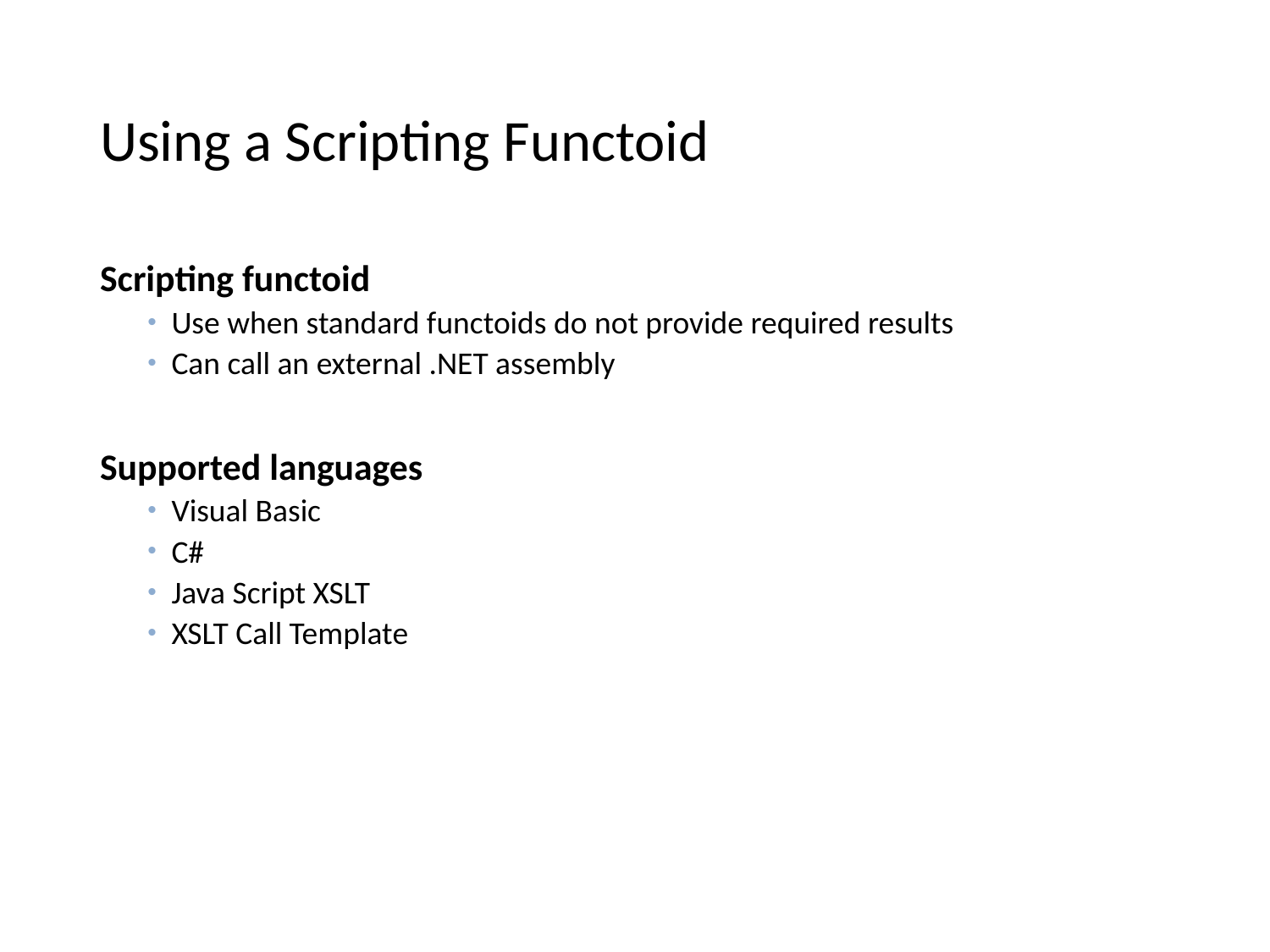

# Using a Scripting Functoid
Scripting functoid
Use when standard functoids do not provide required results
Can call an external .NET assembly

Supported languages
Visual Basic
C#
Java Script XSLT
XSLT Call Template